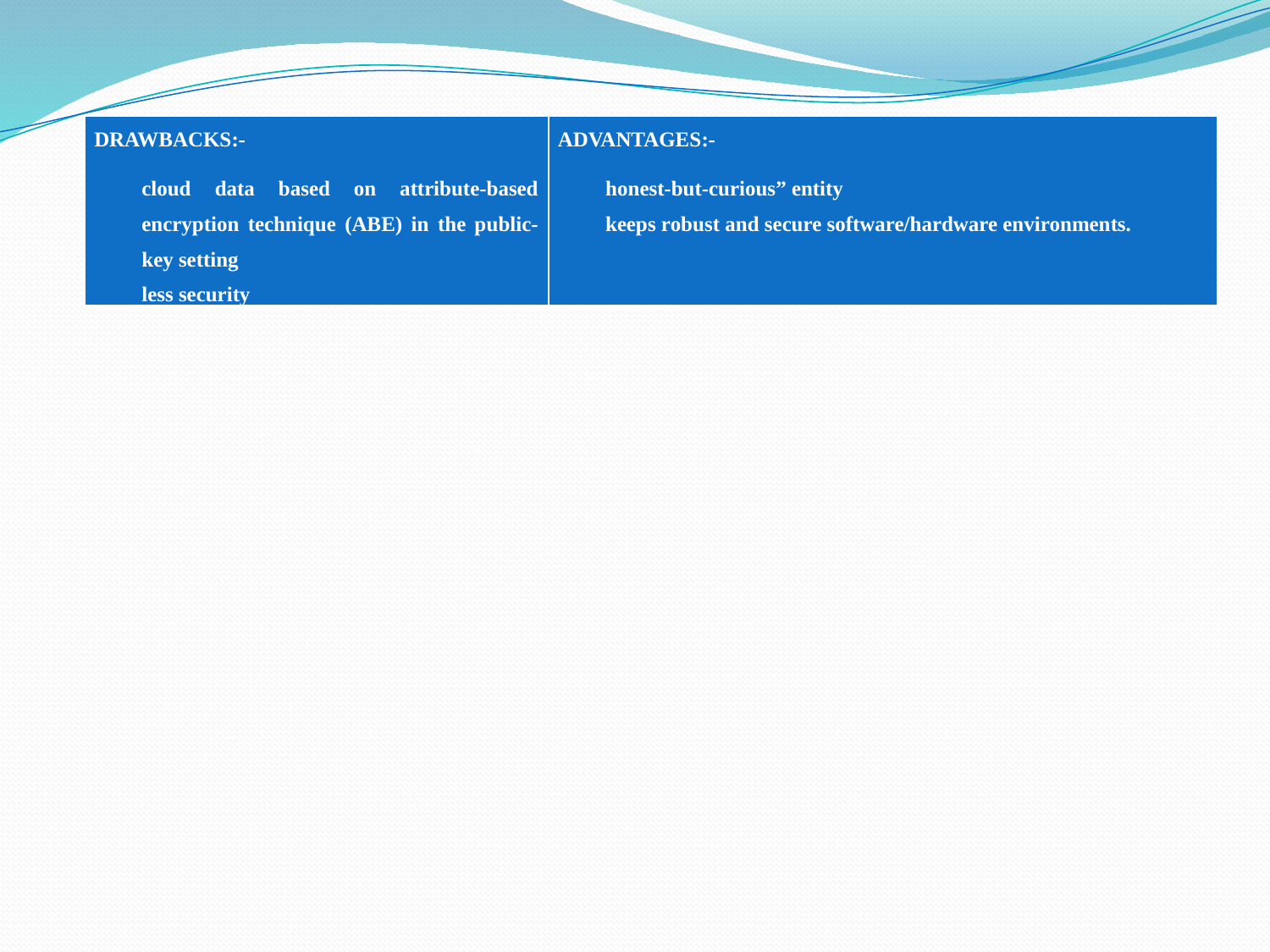

| DRAWBACKS:- cloud data based on attribute-based encryption technique (ABE) in the public-key setting less security | ADVANTAGES:- honest-but-curious” entity keeps robust and secure software/hardware environments. |
| --- | --- |